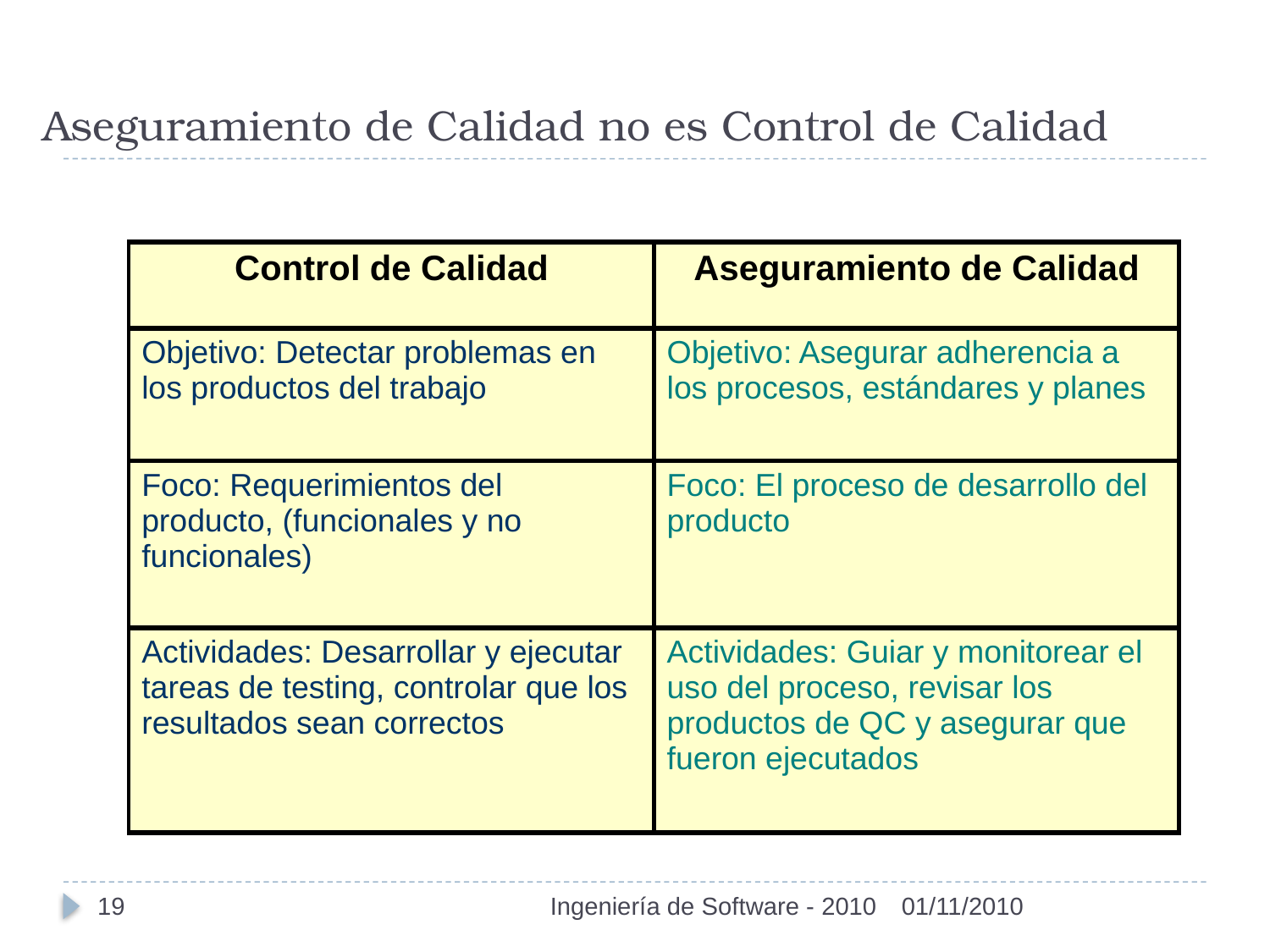

# Aseguramiento de Calidad no es Control de Calidad
| Control de Calidad | Aseguramiento de Calidad |
| --- | --- |
| Objetivo: Detectar problemas en los productos del trabajo | Objetivo: Asegurar adherencia a los procesos, estándares y planes |
| Foco: Requerimientos del producto, (funcionales y no funcionales) | Foco: El proceso de desarrollo del producto |
| Actividades: Desarrollar y ejecutar tareas de testing, controlar que los resultados sean correctos | Actividades: Guiar y monitorear el uso del proceso, revisar los productos de QC y asegurar que fueron ejecutados |
19
Ingeniería de Software - 2010
01/11/2010